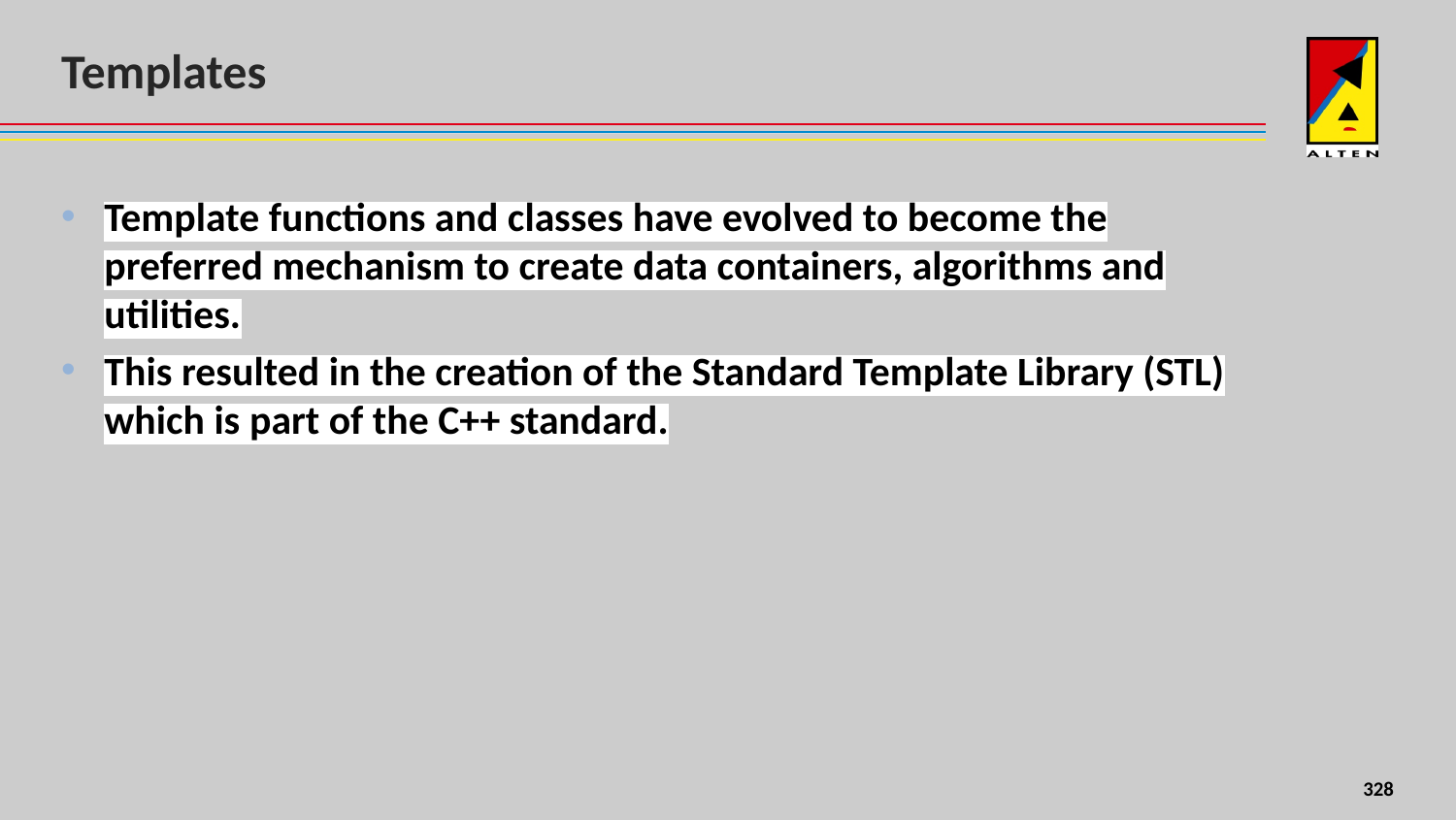

# Templates
Template functions and classes have evolved to become the preferred mechanism to create data containers, algorithms and utilities.
This resulted in the creation of the Standard Template Library (STL) which is part of the C++ standard.
328